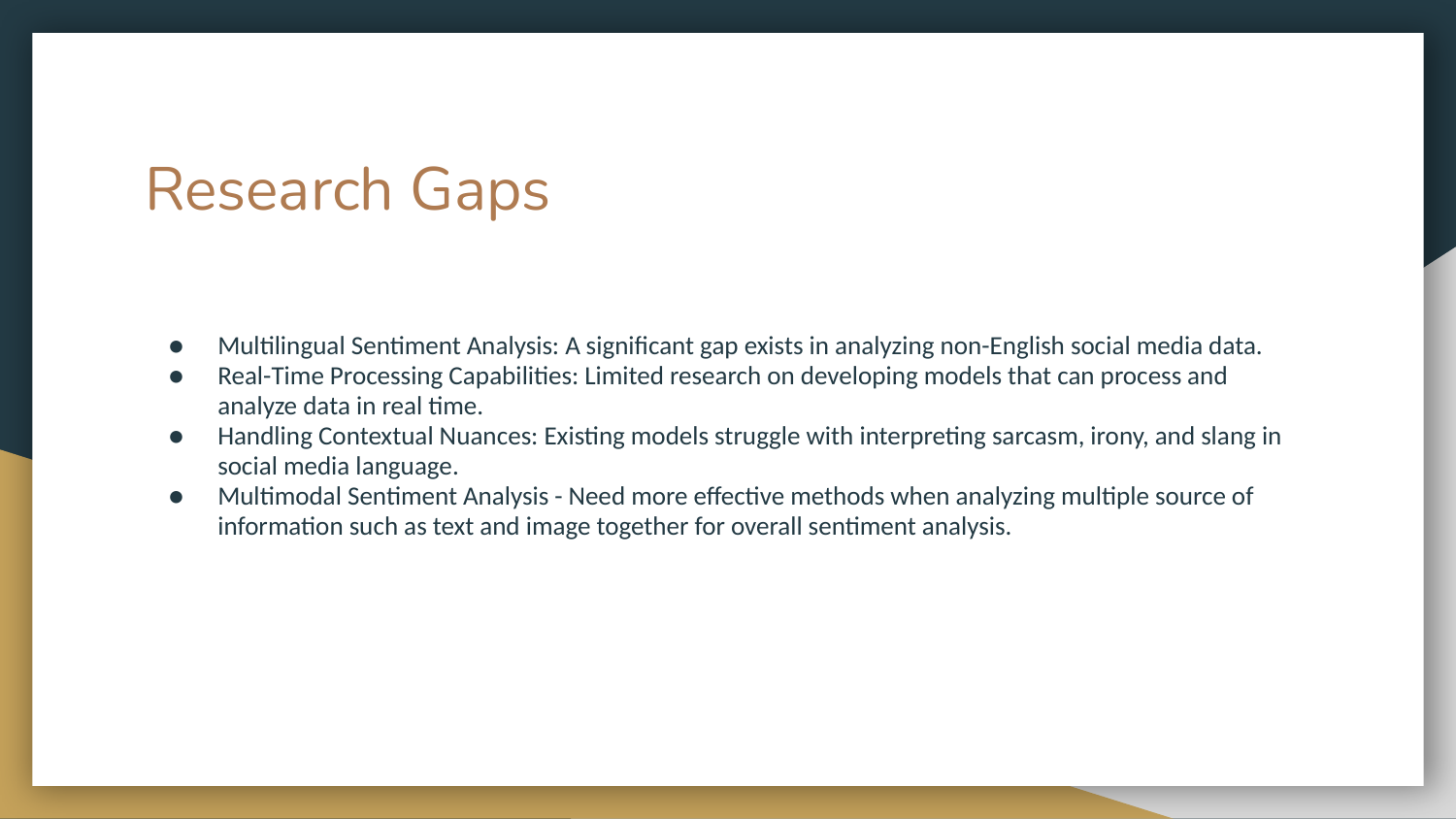

# Research Gaps
Multilingual Sentiment Analysis: A significant gap exists in analyzing non-English social media data.
Real-Time Processing Capabilities: Limited research on developing models that can process and analyze data in real time.
Handling Contextual Nuances: Existing models struggle with interpreting sarcasm, irony, and slang in social media language.
Multimodal Sentiment Analysis - Need more effective methods when analyzing multiple source of information such as text and image together for overall sentiment analysis.